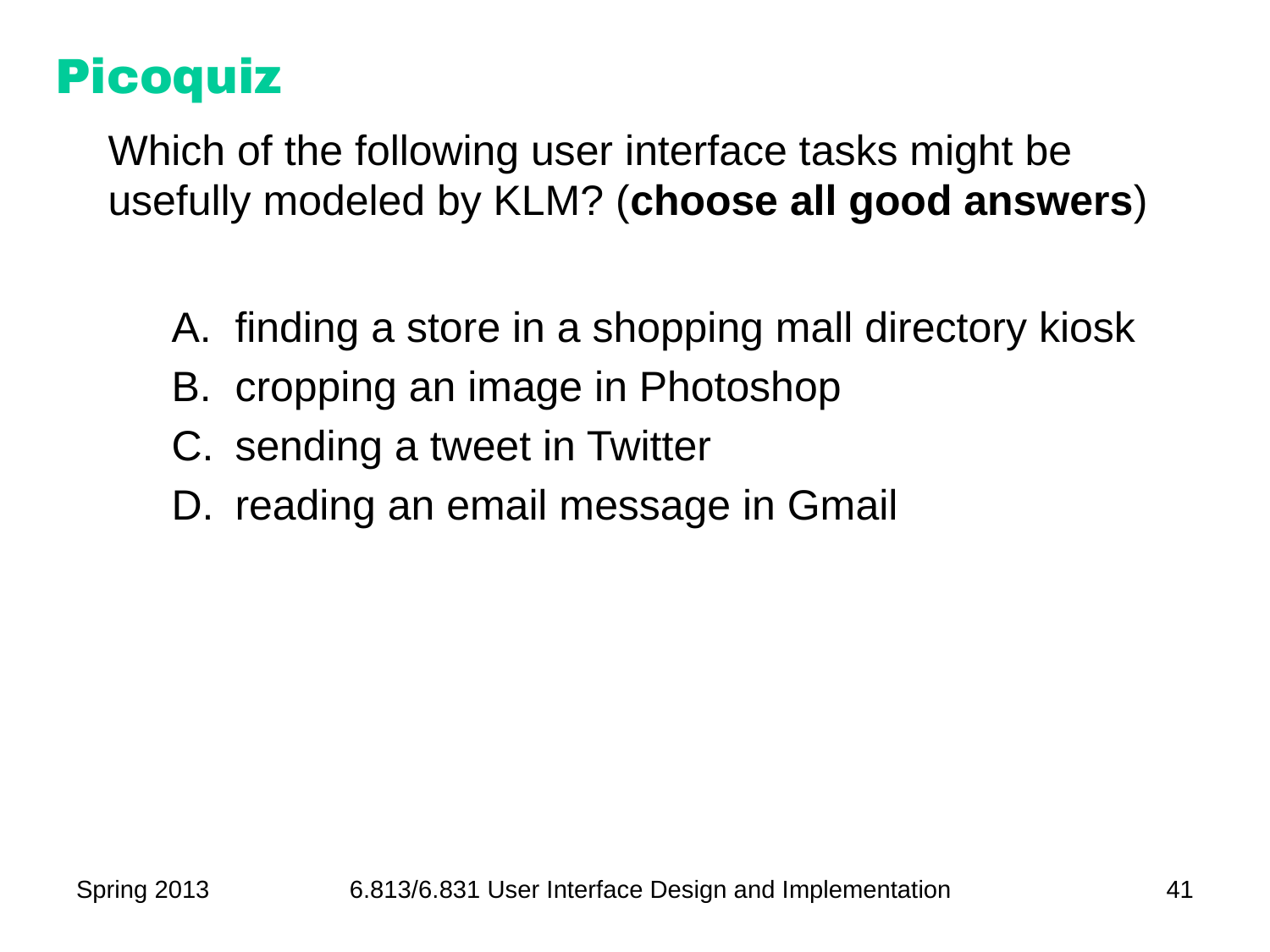

# Picoquiz
Which of the following user interface tasks might be usefully modeled by KLM? (choose all good answers)

finding a store in a shopping mall directory kiosk
cropping an image in Photoshop
sending a tweet in Twitter
reading an email message in Gmail
Spring 2013
6.813/6.831 User Interface Design and Implementation
41